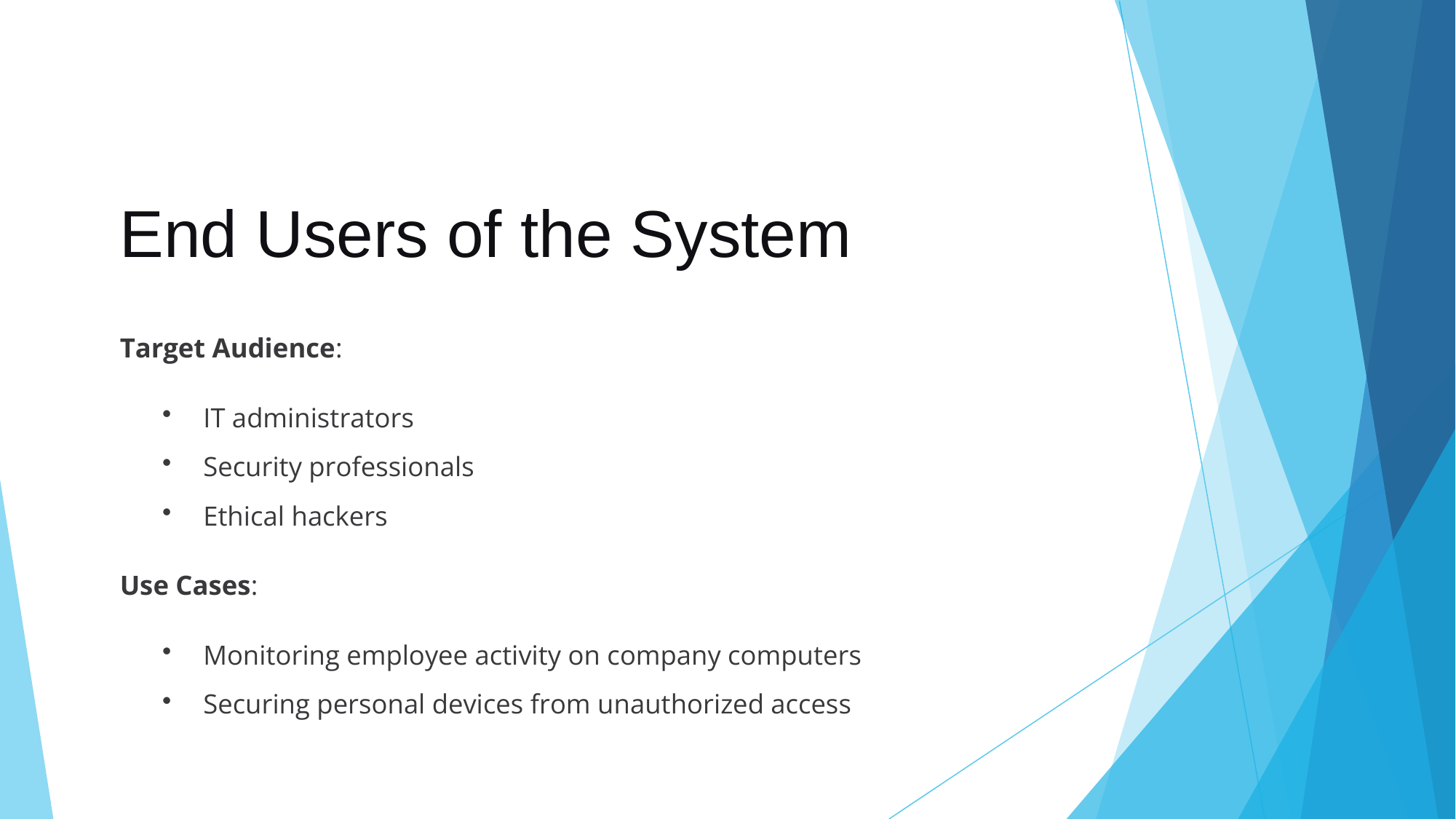

End Users of the System
Target Audience:
IT administrators
Security professionals
Ethical hackers
Use Cases:
Monitoring employee activity on company computers
Securing personal devices from unauthorized access